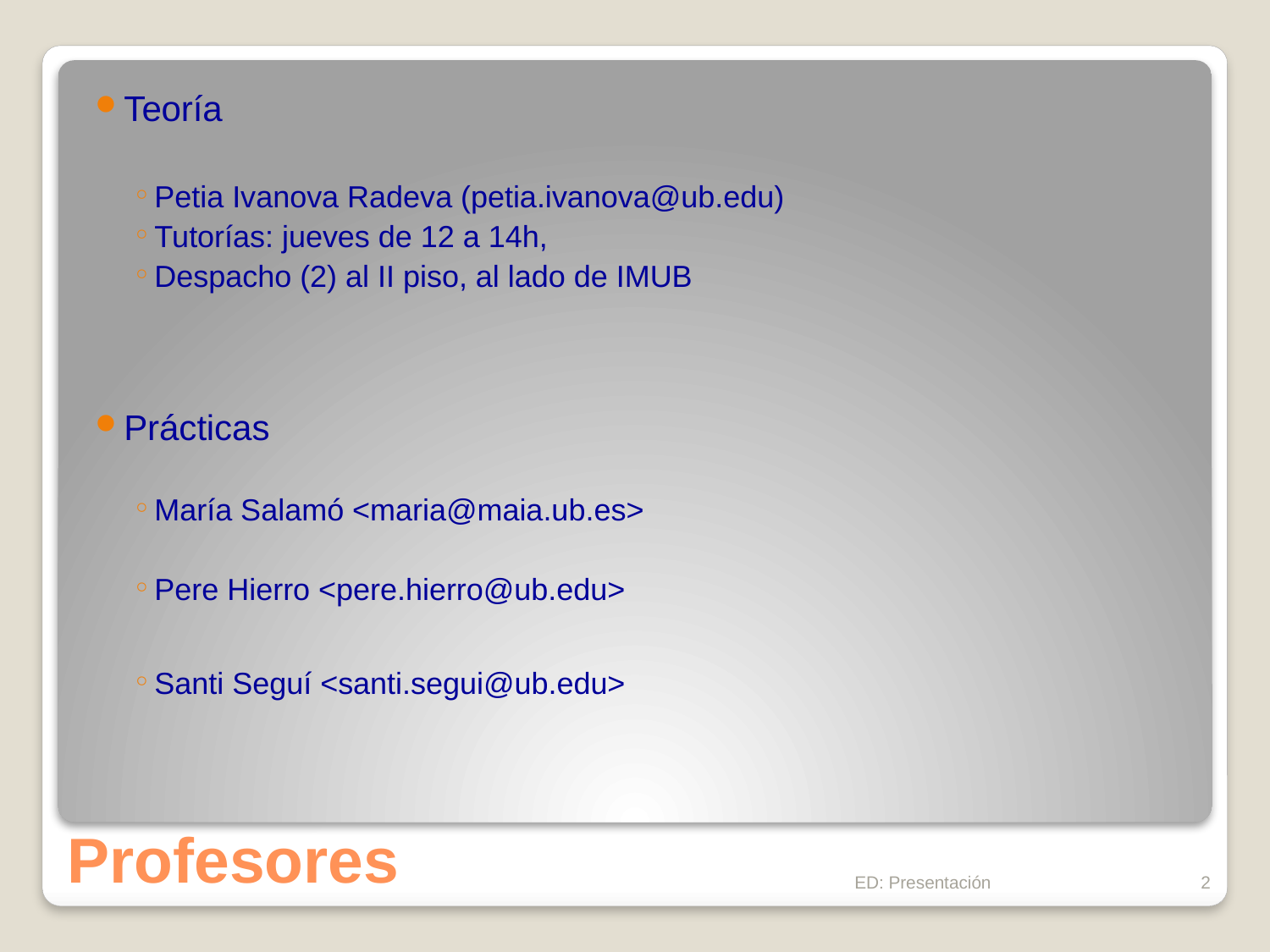

Teoría

Petia Ivanova Radeva (petia.ivanova@ub.edu)
Tutorías: jueves de 12 a 14h,
Despacho (2) al II piso, al lado de IMUB

Prácticas

María Salamó <maria@maia.ub.es>

Pere Hierro <pere.hierro@ub.edu>

Santi Seguí <santi.segui@ub.edu>
# Profesores

ED: Presentación
2